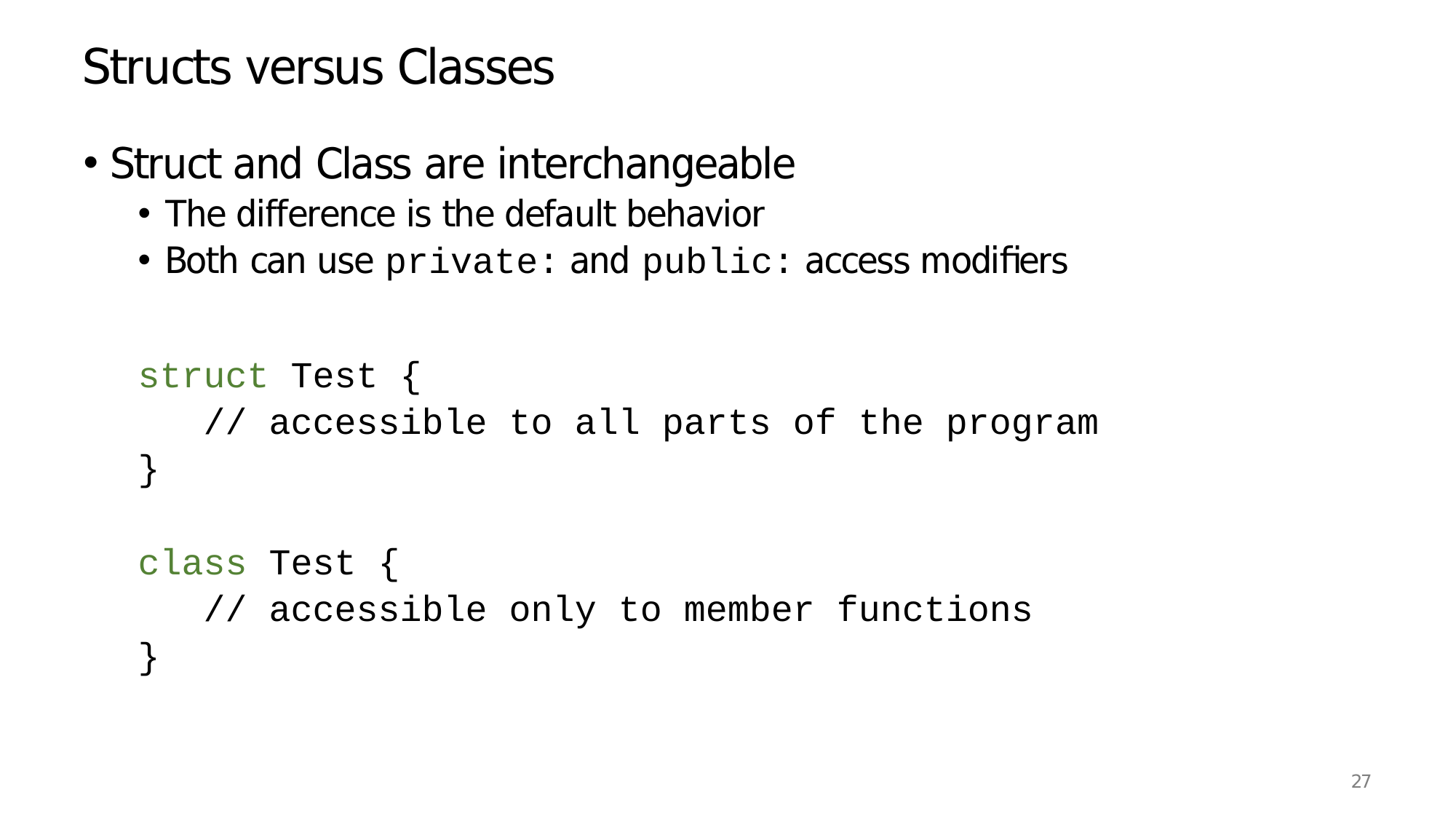

# Structs versus Classes
Struct and Class are interchangeable
The difference is the default behavior
Both can use private: and public: access modifiers

struct Test {
   // accessible to all parts of the program
}

class Test {
   // accessible only to member functions
}
27